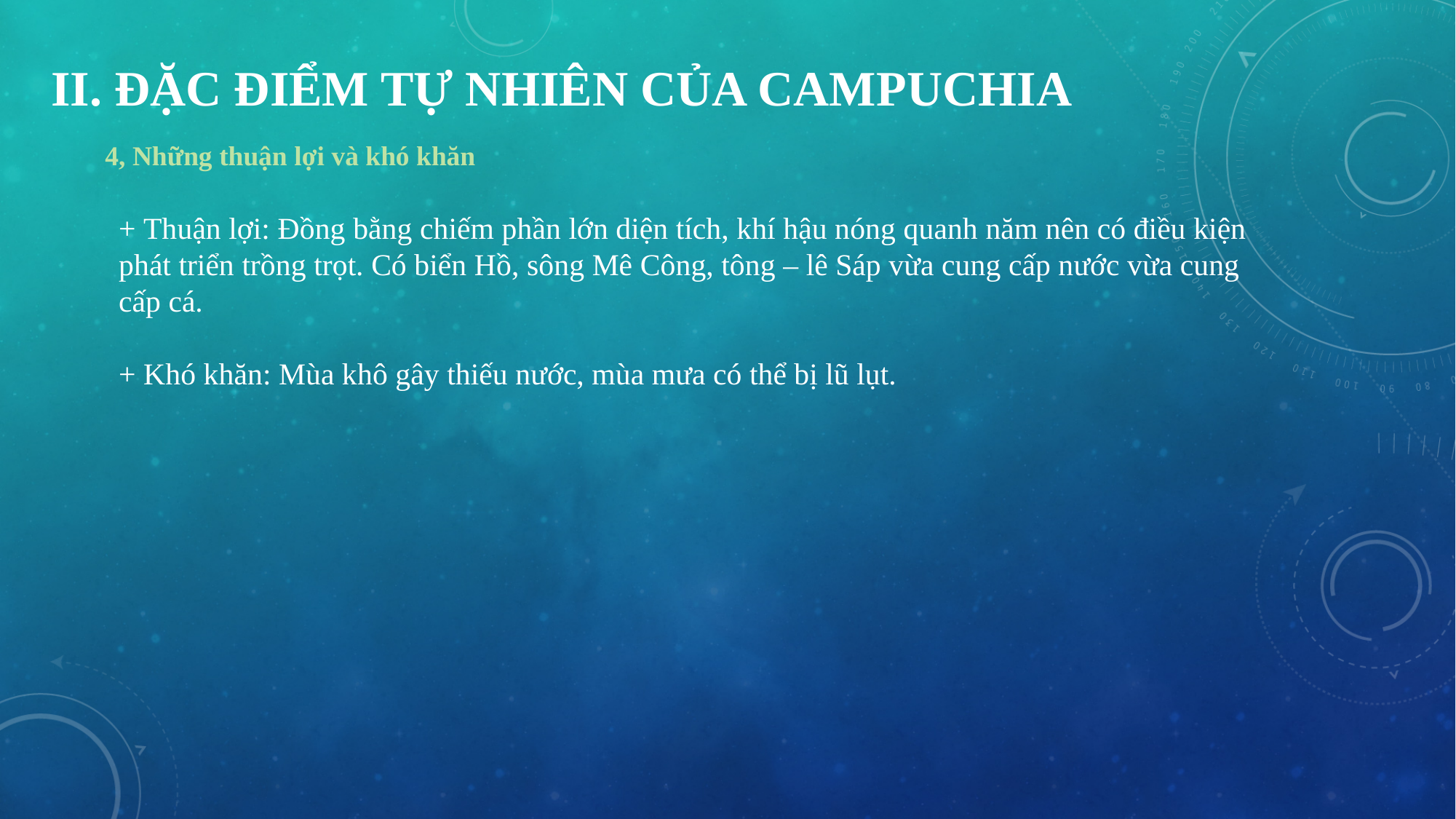

# II. đặc điểm tự nhiên của campuchia
4, Những thuận lợi và khó khăn

+ Thuận lợi: Đồng bằng chiếm phần lớn diện tích, khí hậu nóng quanh năm nên có điều kiện phát triển trồng trọt. Có biển Hồ, sông Mê Công, tông – lê Sáp vừa cung cấp nước vừa cung cấp cá.

+ Khó khăn: Mùa khô gây thiếu nước, mùa mưa có thể bị lũ lụt.